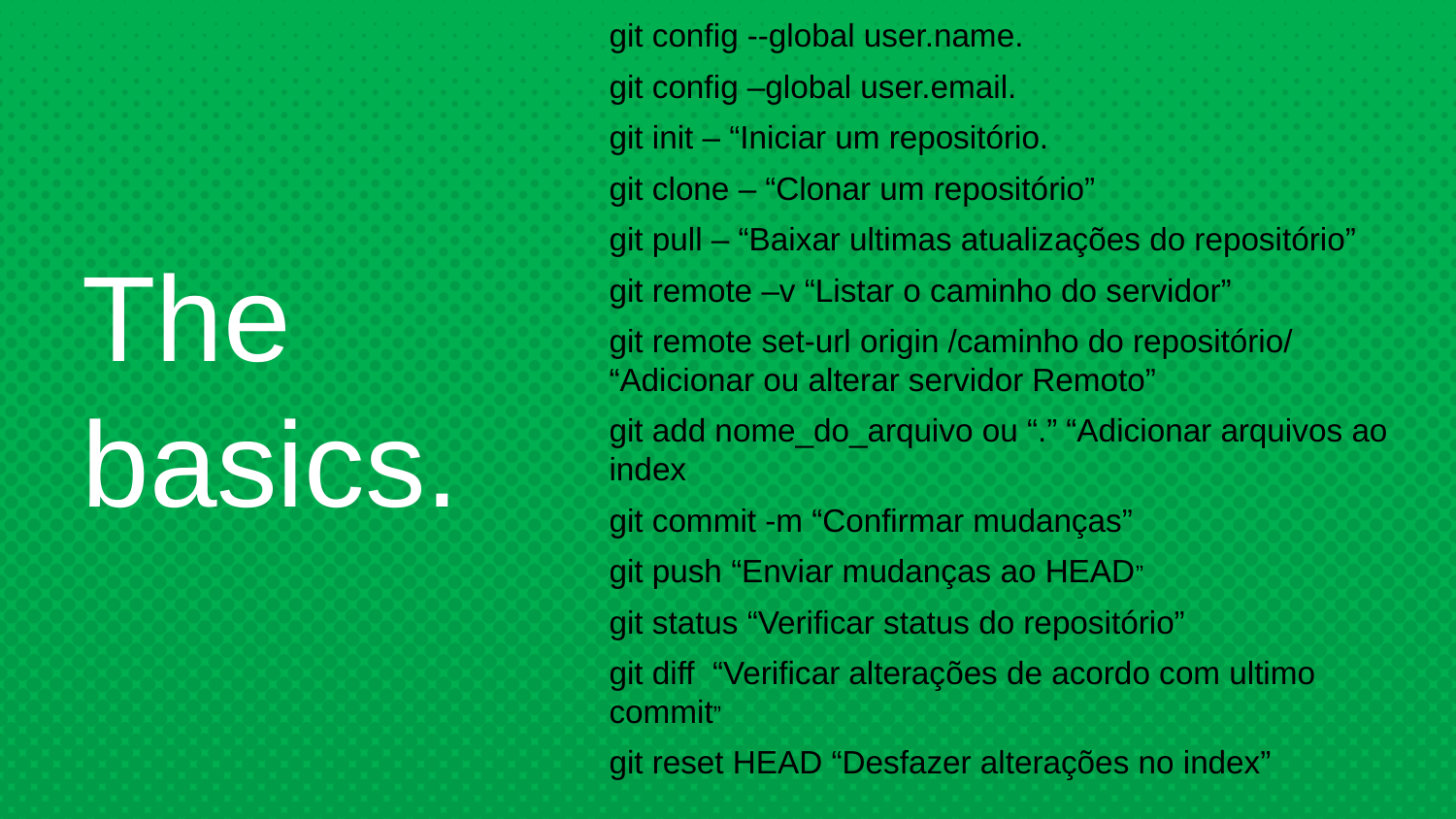

The  basics.

git config --global user.name.
git config –global user.email.
git init – “Iniciar um repositório.
git clone – “Clonar um repositório”
git pull – “Baixar ultimas atualizações do repositório”
git remote –v “Listar o caminho do servidor”
git remote set-url origin /caminho do repositório/ “Adicionar ou alterar servidor Remoto”
git add nome_do_arquivo ou “.” “Adicionar arquivos ao index
git commit -m “Confirmar mudanças”
git push “Enviar mudanças ao HEAD”
git status “Verificar status do repositório”
git diff  “Verificar alterações de acordo com ultimo commit”
git reset HEAD “Desfazer alterações no index”